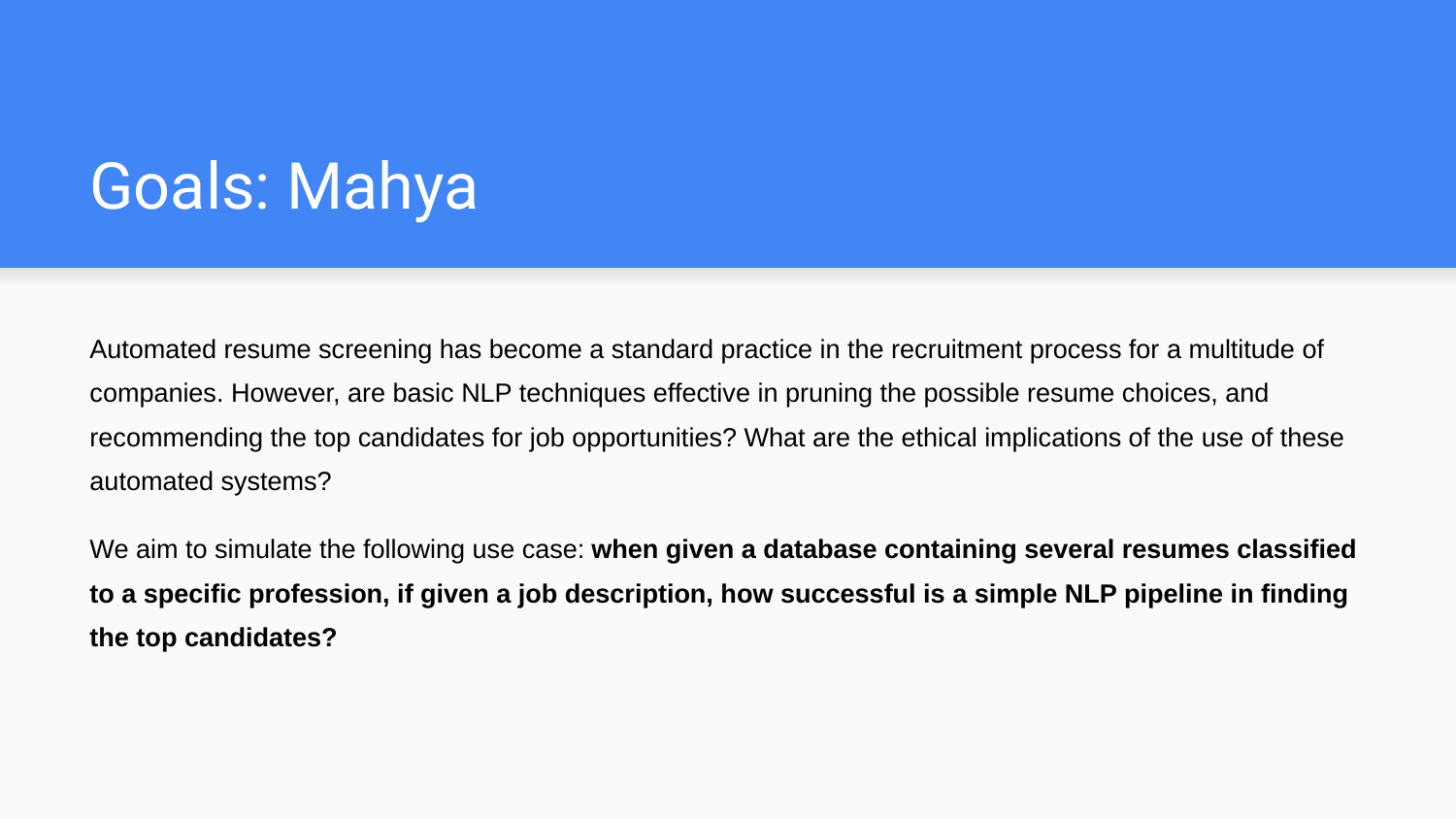

# Goals: Mahya
Automated resume screening has become a standard practice in the recruitment process for a multitude of companies. However, are basic NLP techniques effective in pruning the possible resume choices, and recommending the top candidates for job opportunities? What are the ethical implications of the use of these automated systems?
We aim to simulate the following use case: when given a database containing several resumes classified to a specific profession, if given a job description, how successful is a simple NLP pipeline in finding the top candidates?